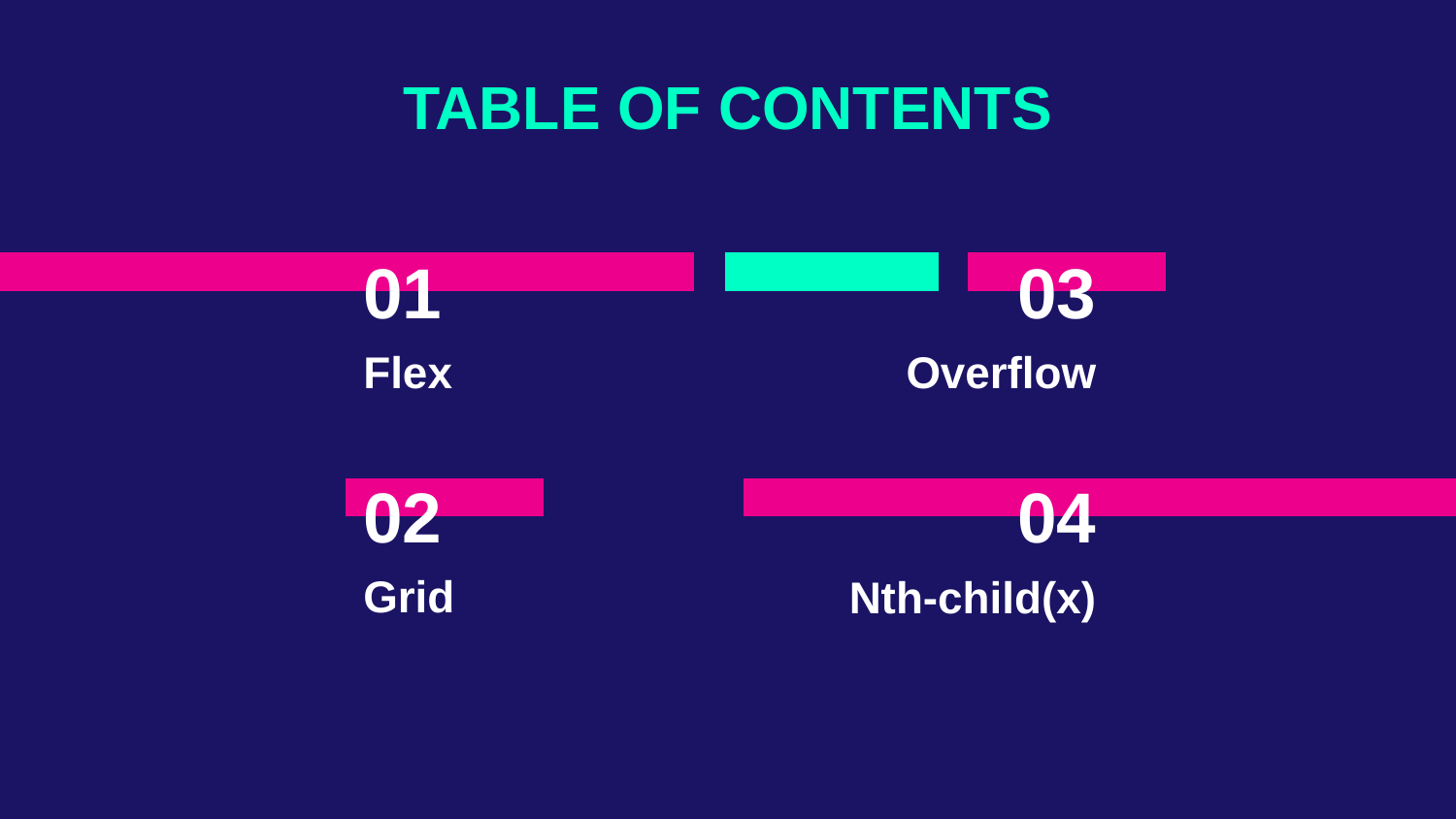

TABLE OF CONTENTS
# 01
03
Flex
Overflow
02
04
Grid
Nth-child(x)